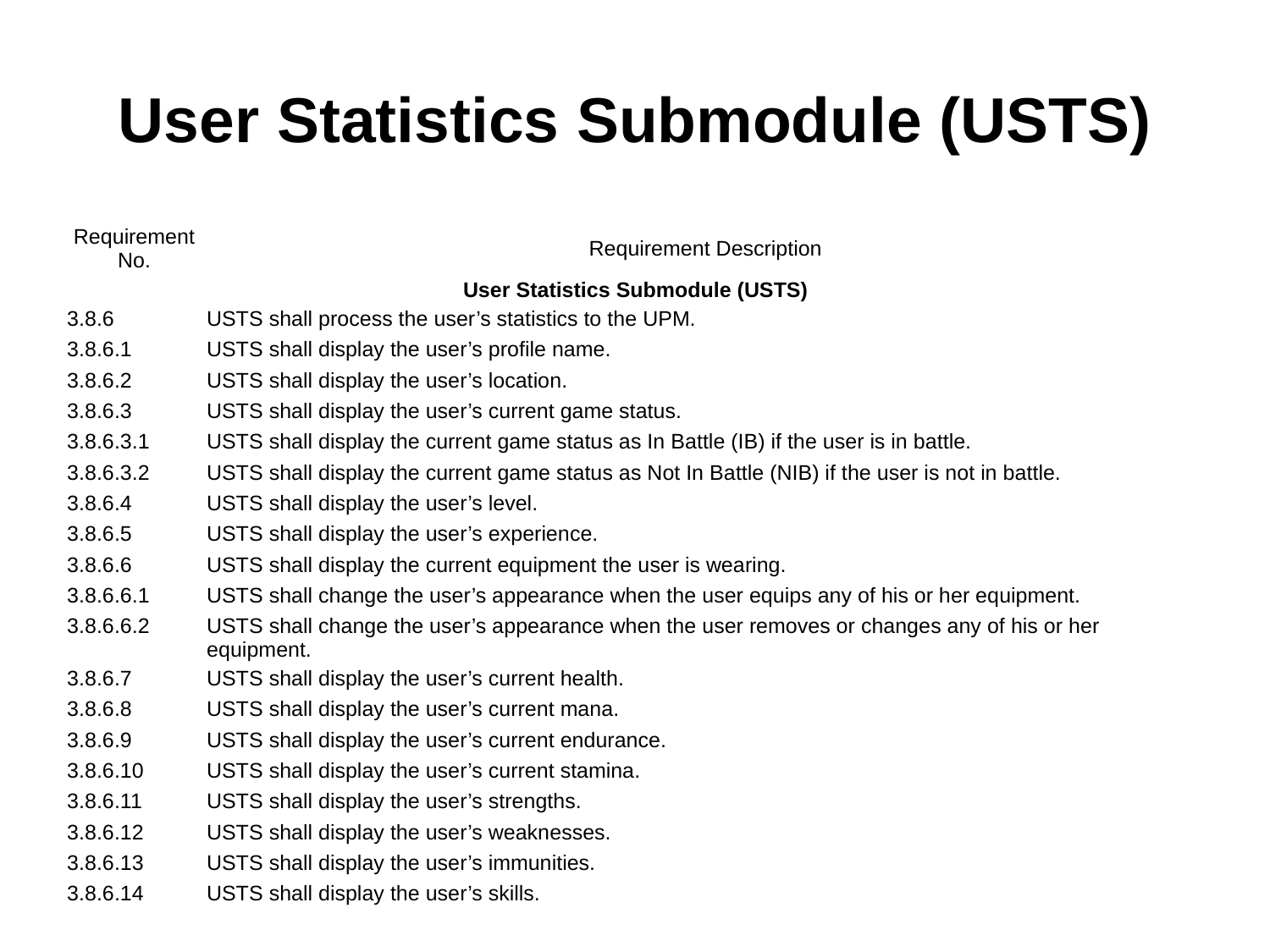

# User Statistics Submodule (USTS)
| Requirement No. | Requirement Description |
| --- | --- |
| User Statistics Submodule (USTS) |  |
| 3.8.6 | USTS shall process the user’s statistics to the UPM. |
| 3.8.6.1 | USTS shall display the user’s profile name. |
| 3.8.6.2 | USTS shall display the user’s location. |
| 3.8.6.3 | USTS shall display the user’s current game status. |
| 3.8.6.3.1 | USTS shall display the current game status as In Battle (IB) if the user is in battle. |
| 3.8.6.3.2 | USTS shall display the current game status as Not In Battle (NIB) if the user is not in battle. |
| 3.8.6.4 | USTS shall display the user’s level. |
| 3.8.6.5 | USTS shall display the user’s experience. |
| 3.8.6.6 | USTS shall display the current equipment the user is wearing. |
| 3.8.6.6.1 | USTS shall change the user’s appearance when the user equips any of his or her equipment. |
| 3.8.6.6.2 | USTS shall change the user’s appearance when the user removes or changes any of his or her equipment. |
| 3.8.6.7 | USTS shall display the user’s current health. |
| 3.8.6.8 | USTS shall display the user’s current mana. |
| 3.8.6.9 | USTS shall display the user’s current endurance. |
| 3.8.6.10 | USTS shall display the user’s current stamina. |
| 3.8.6.11 | USTS shall display the user’s strengths. |
| 3.8.6.12 | USTS shall display the user’s weaknesses. |
| 3.8.6.13 | USTS shall display the user’s immunities. |
| 3.8.6.14 | USTS shall display the user’s skills. |